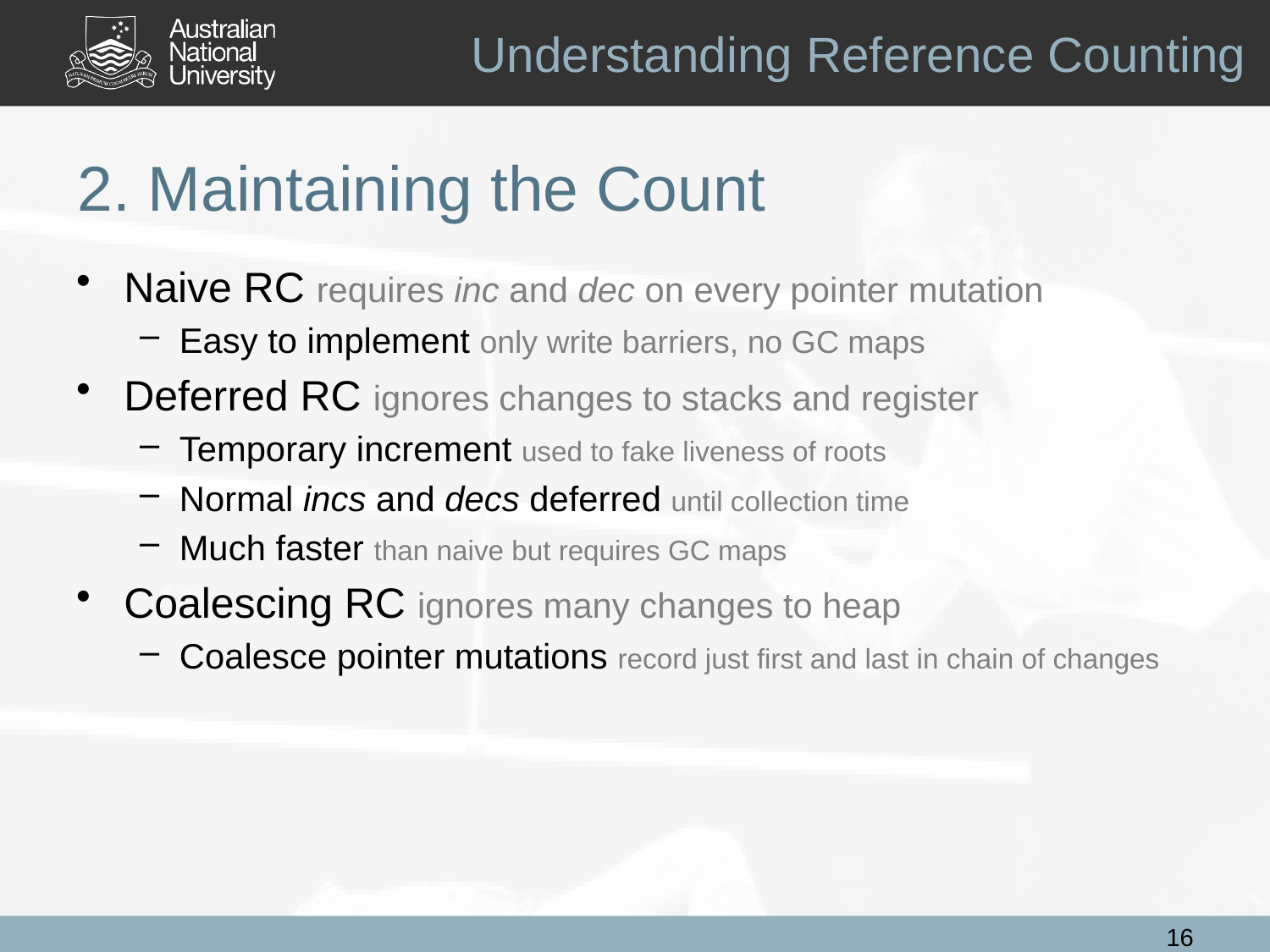

Understanding Reference Counting

# 2. Maintaining the Count
Naive RC requires inc and dec on every pointer mutation
Easy to implement only write barriers, no GC maps
Deferred RC ignores changes to stacks and register
Temporary increment used to fake liveness of roots
Normal incs and decs deferred until collection time
Much faster than naive but requires GC maps
Coalescing RC ignores many changes to heap
Coalesce pointer mutations record just first and last in chain of changes

16